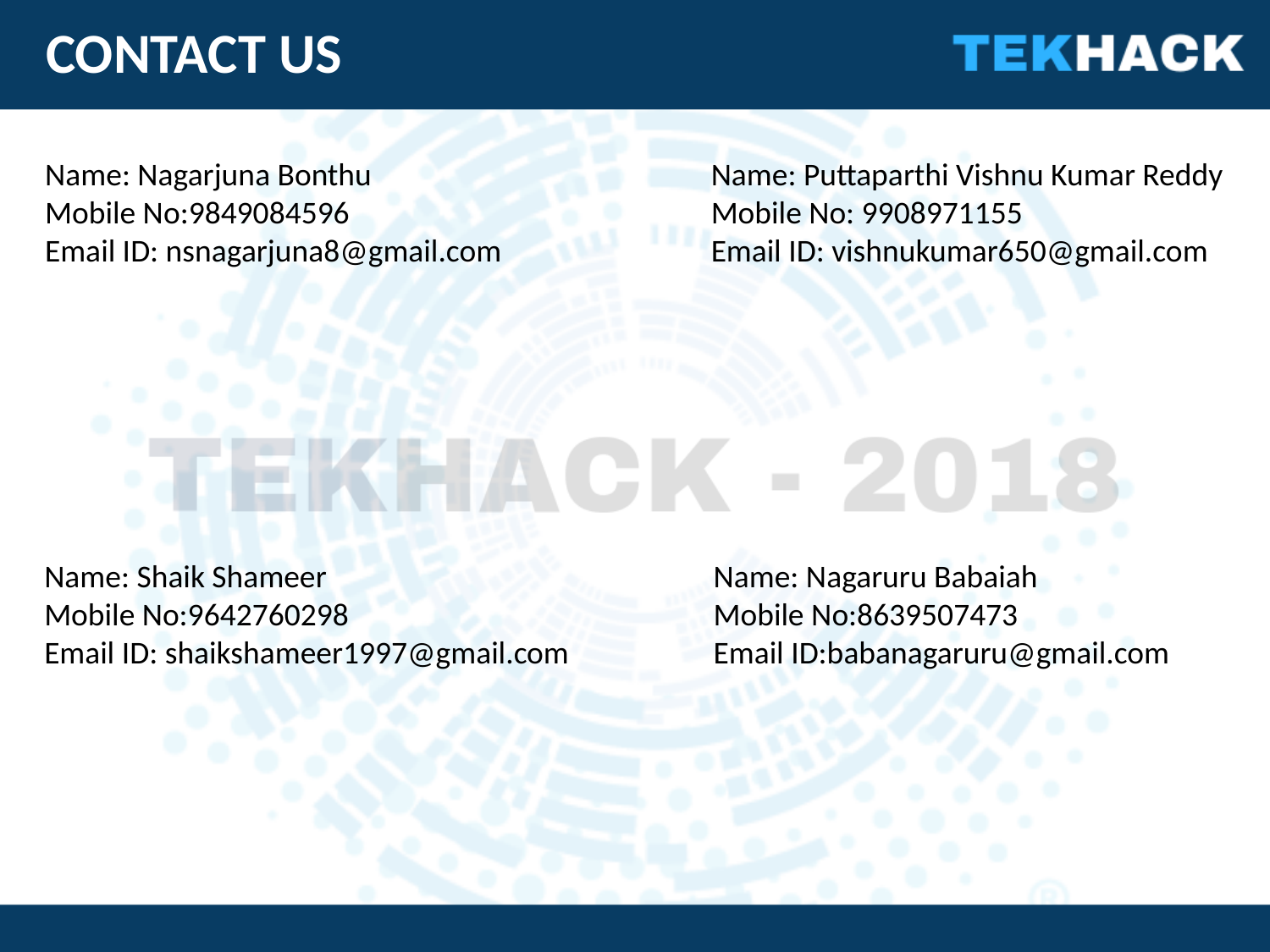

CONTACT US
Name: Nagarjuna Bonthu
Mobile No:9849084596
Email ID: nsnagarjuna8@gmail.com

Name: Puttaparthi Vishnu Kumar Reddy
Mobile No: 9908971155
Email ID: vishnukumar650@gmail.com

Name: Shaik Shameer
Mobile No:9642760298
Email ID: shaikshameer1997@gmail.com

Name: Nagaruru Babaiah
Mobile No:8639507473
Email ID:babanagaruru@gmail.com